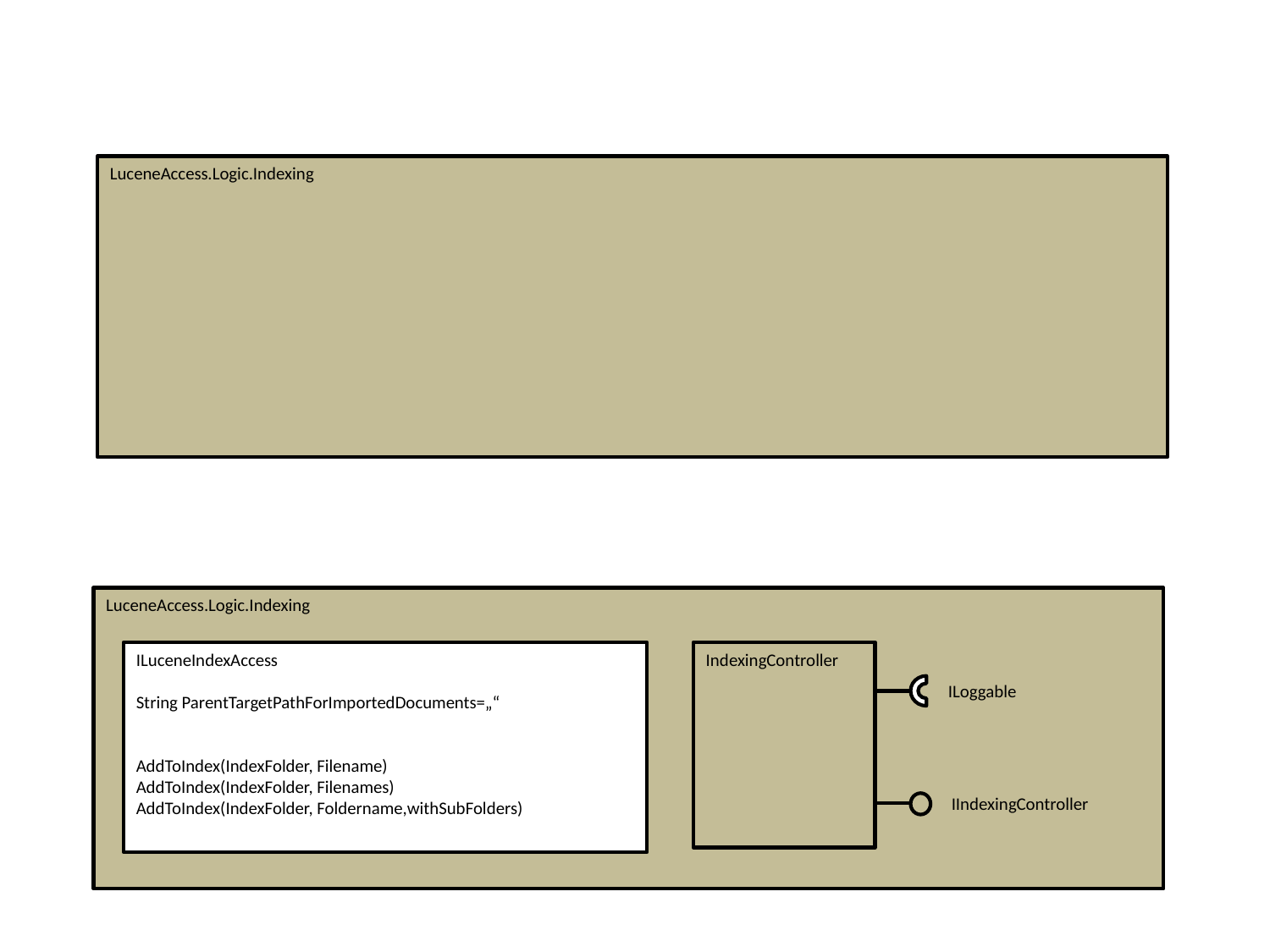

LuceneAccess.Logic.Indexing
LuceneAccess.Logic.Indexing
IndexingController
ILuceneIndexAccess

String ParentTargetPathForImportedDocuments=„“

AddToIndex(IndexFolder, Filename)
AddToIndex(IndexFolder, Filenames)
AddToIndex(IndexFolder, Foldername,withSubFolders)
ILoggable

IIndexingController